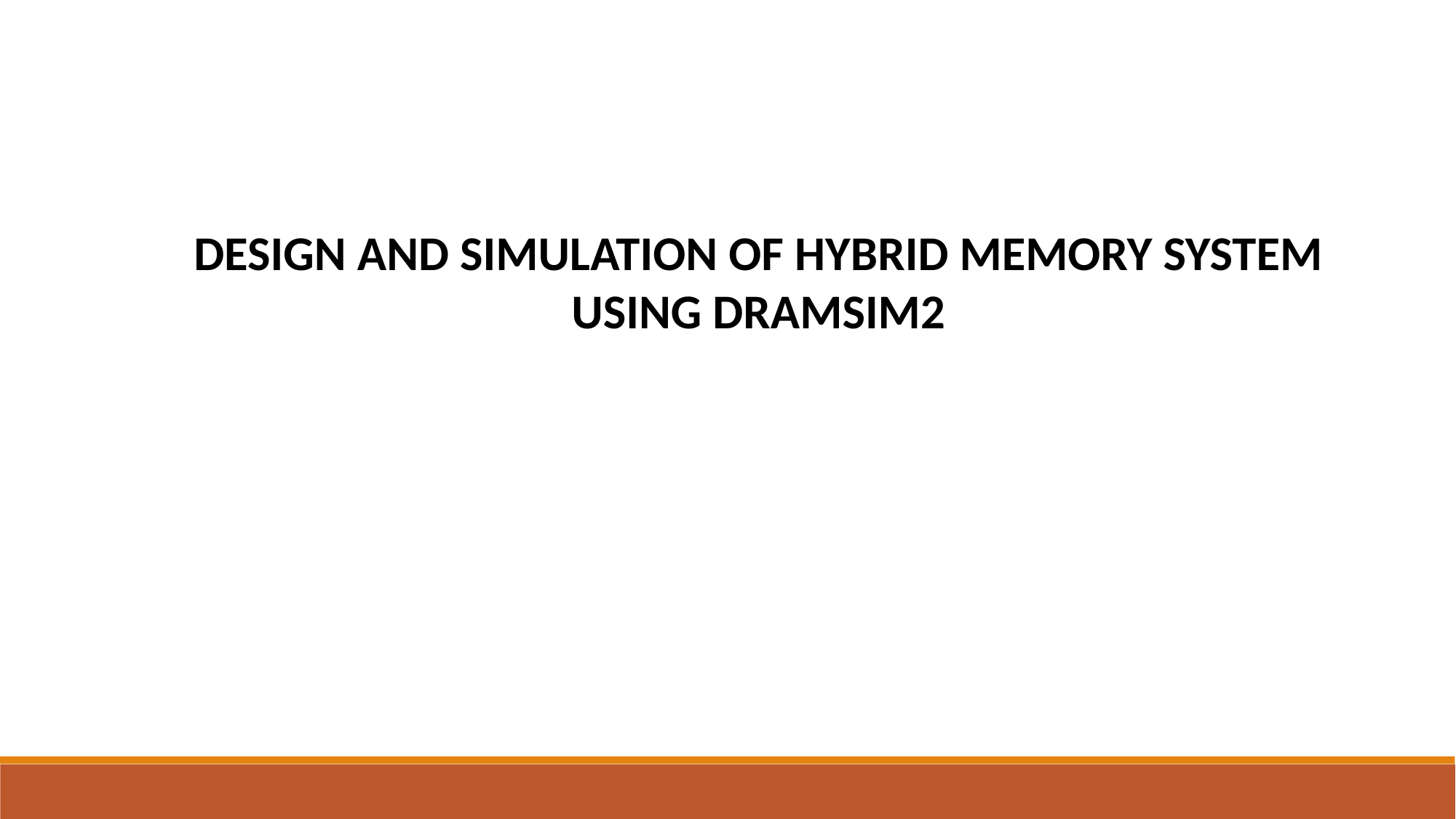

DESIGN AND SIMULATION OF HYBRID MEMORY SYSTEM USING DRAMSIM2